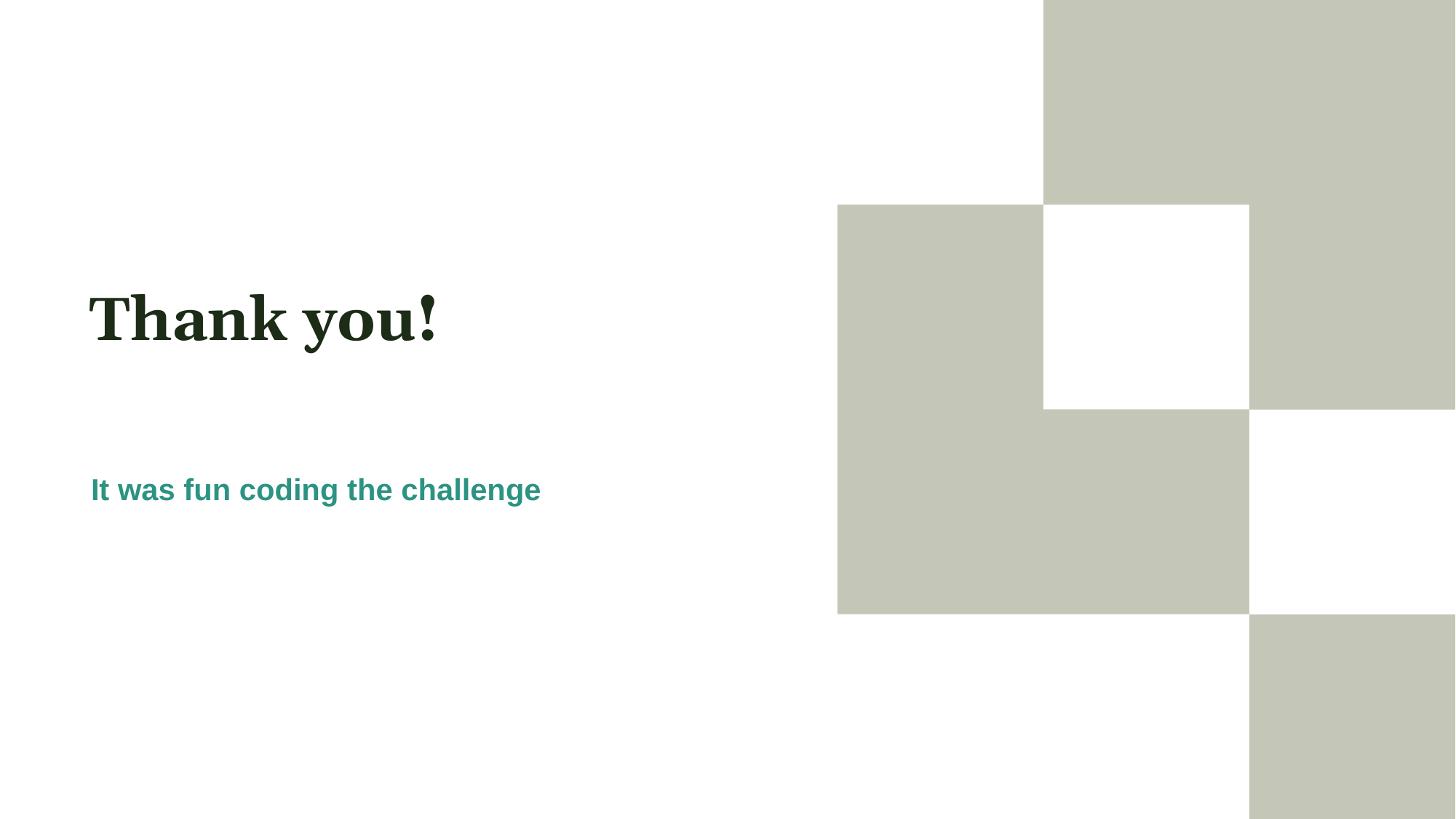

# Thank you!
It was fun coding the challenge